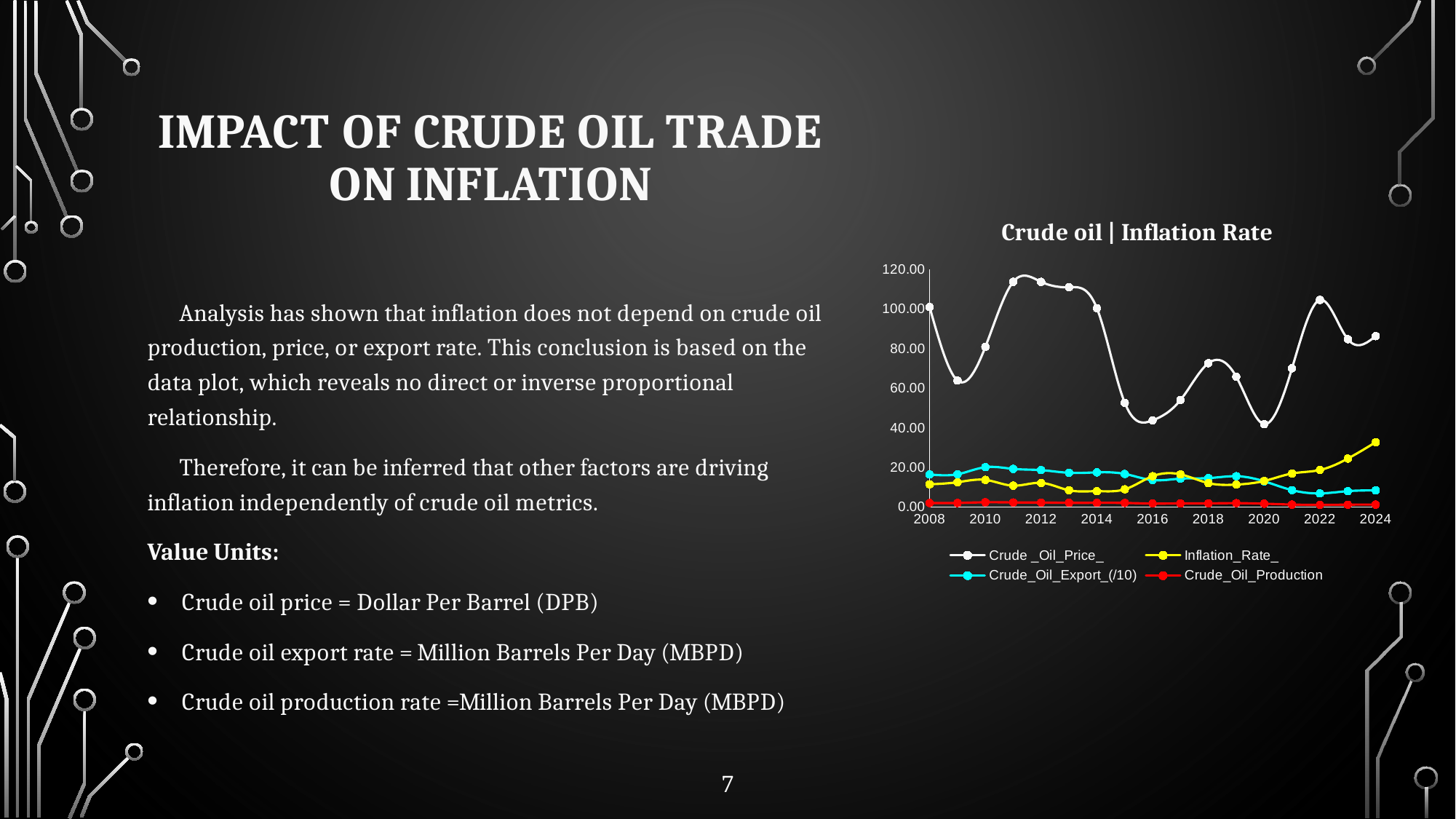

# Impact of Crude oil trade on inflation

### Chart: Crude oil | Inflation Rate

| Category | Crude _Oil_Price_ | Inflation_Rate_ | Crude_Oil_Export_(/10) | Crude_Oil_Production |
|---|---|---|---|---|
      Analysis has shown that inflation does not depend on crude oil production, price, or export rate. This conclusion is based on the data plot, which reveals no direct or inverse proportional relationship.
      Therefore, it can be inferred that other factors are driving inflation independently of crude oil metrics.
Value Units:
Crude oil price = Dollar Per Barrel (DPB)
Crude oil export rate = Million Barrels Per Day (MBPD)
Crude oil production rate =Million Barrels Per Day (MBPD)
7